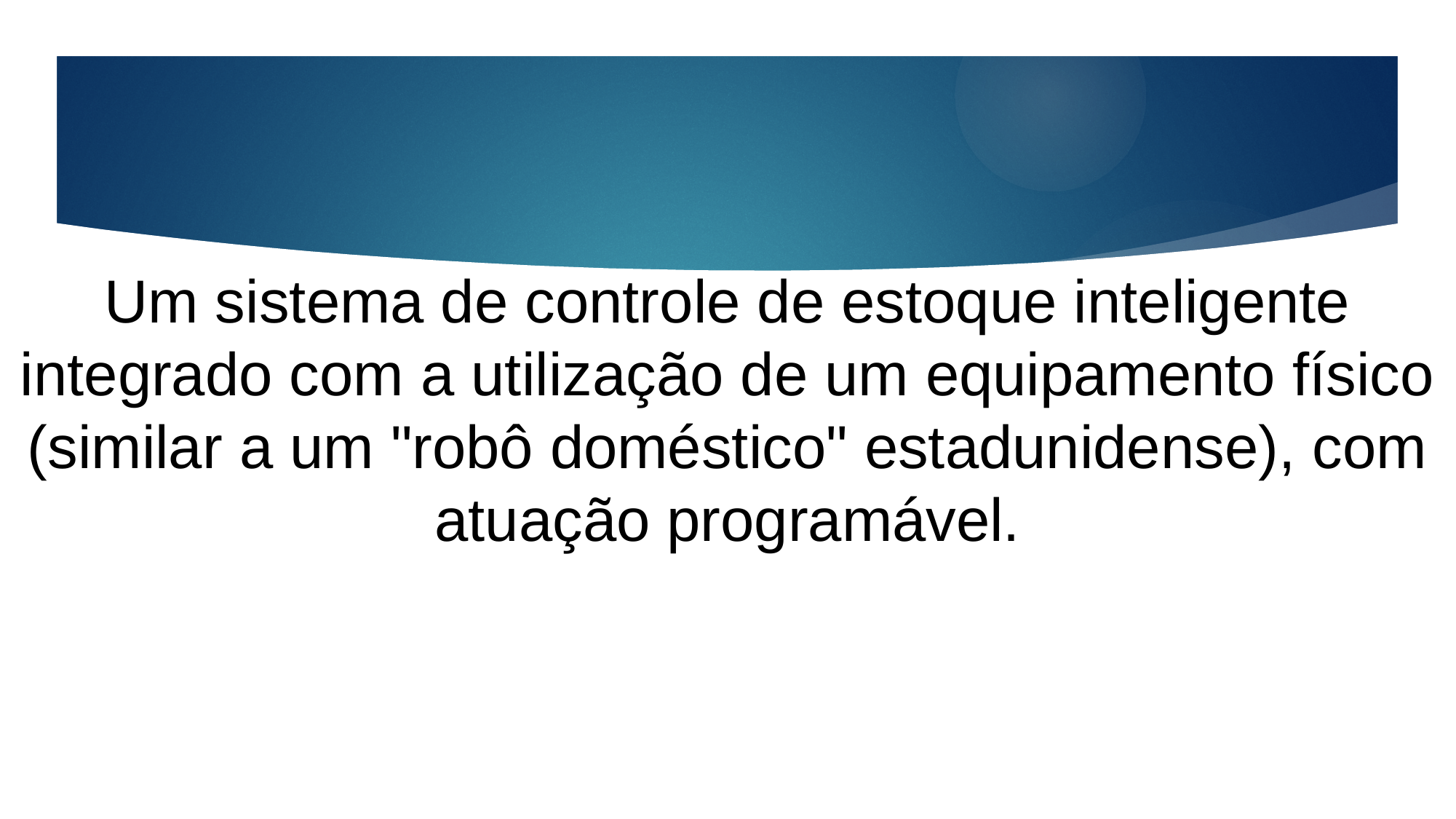

Um sistema de controle de estoque inteligente integrado com a utilização de um equipamento físico (similar a um "robô doméstico" estadunidense), com atuação programável.